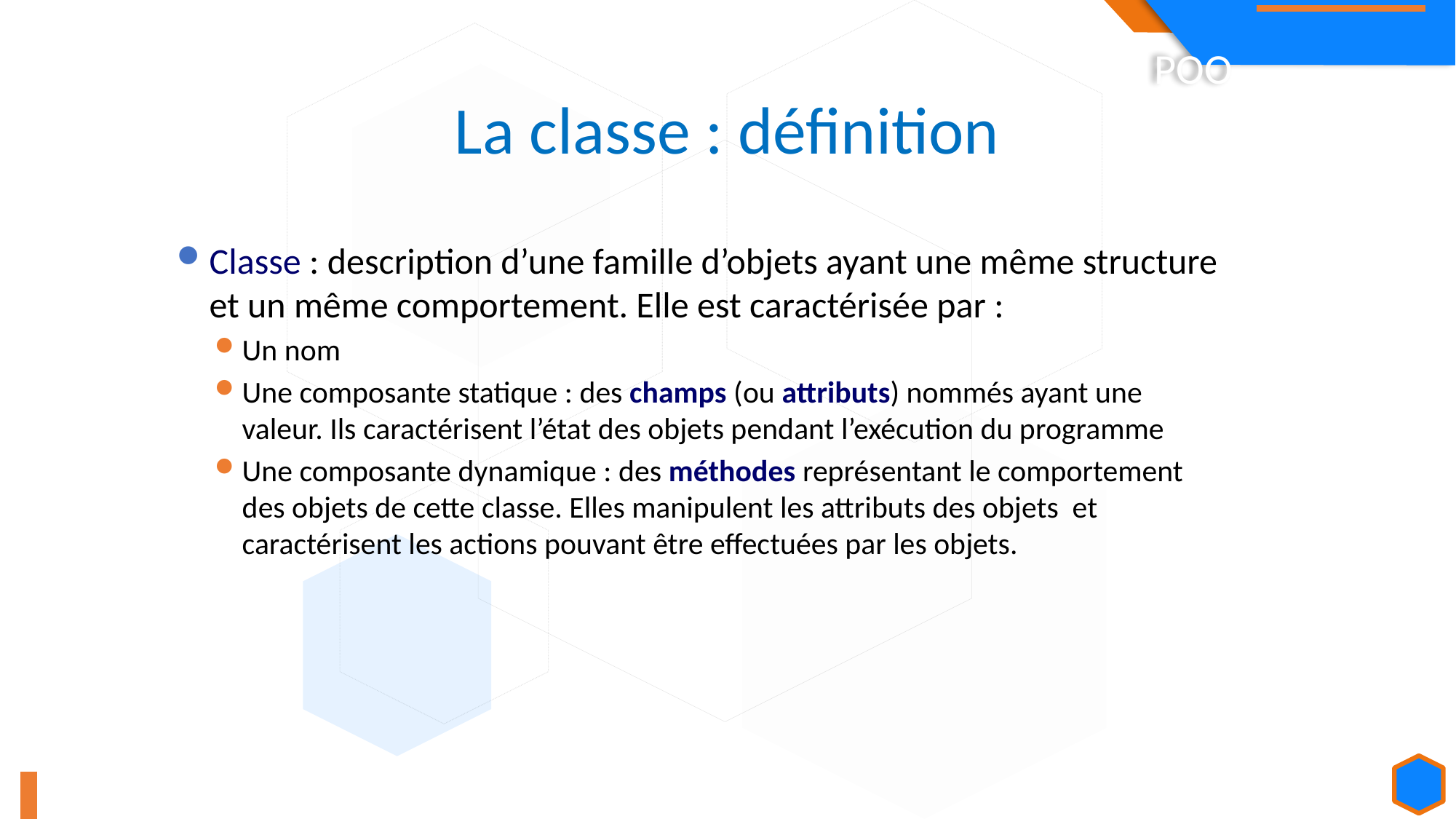

La classe : définition
Classe : description d’une famille d’objets ayant une même structure et un même comportement. Elle est caractérisée par :
Un nom
Une composante statique : des champs (ou attributs) nommés ayant une valeur. Ils caractérisent l’état des objets pendant l’exécution du programme
Une composante dynamique : des méthodes représentant le comportement des objets de cette classe. Elles manipulent les attributs des objets  et caractérisent les actions pouvant être effectuées par les objets.